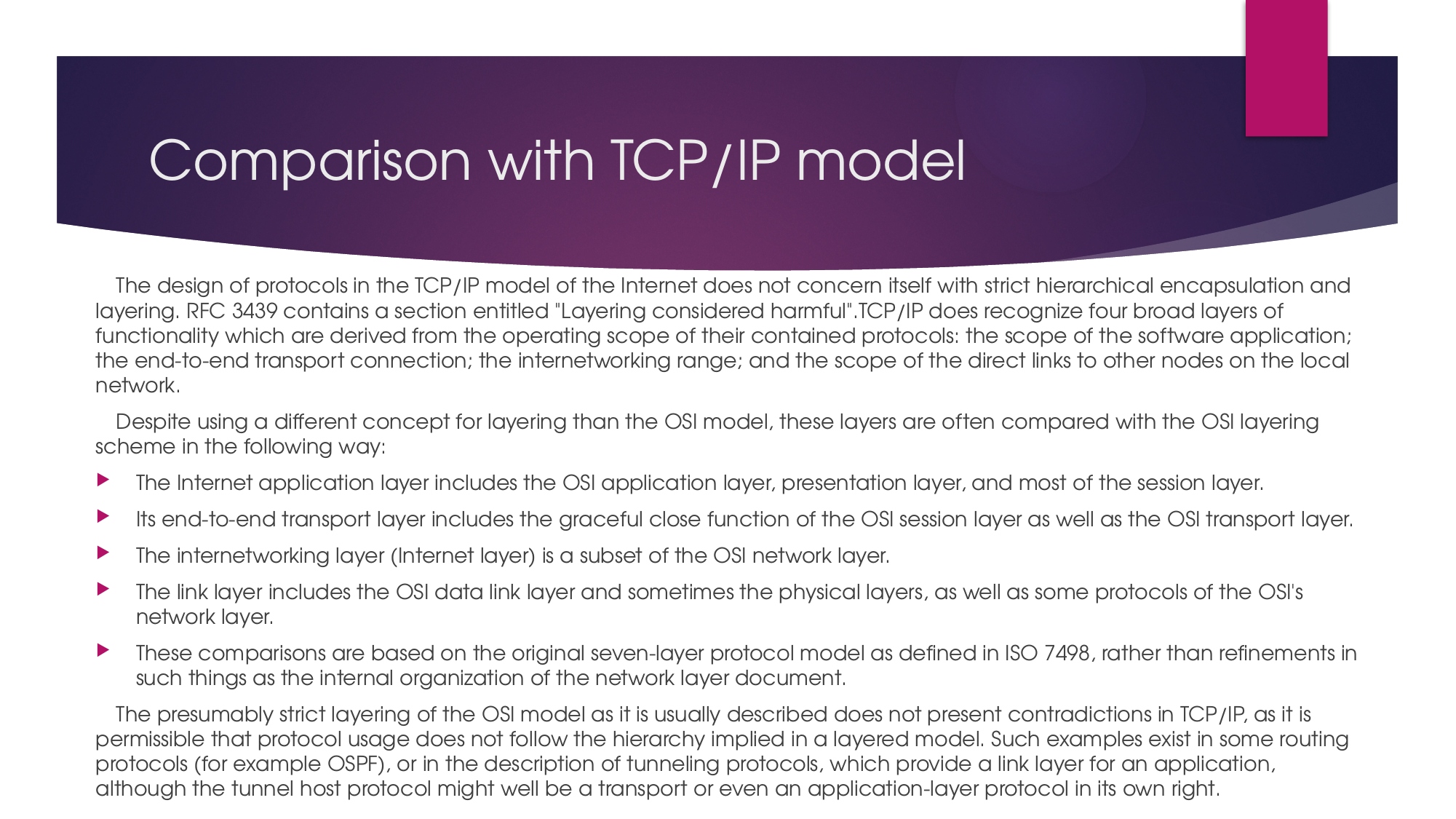

# Comparison with TCP/IP model
The design of protocols in the TCP/IP model of the Internet does not concern itself with strict hierarchical encapsulation and layering. RFC 3439 contains a section entitled "Layering considered harmful".TCP/IP does recognize four broad layers of functionality which are derived from the operating scope of their contained protocols: the scope of the software application; the end-to-end transport connection; the internetworking range; and the scope of the direct links to other nodes on the local network.
Despite using a different concept for layering than the OSI model, these layers are often compared with the OSI layering scheme in the following way:
The Internet application layer includes the OSI application layer, presentation layer, and most of the session layer.
Its end-to-end transport layer includes the graceful close function of the OSI session layer as well as the OSI transport layer.
The internetworking layer (Internet layer) is a subset of the OSI network layer.
The link layer includes the OSI data link layer and sometimes the physical layers, as well as some protocols of the OSI's network layer.
These comparisons are based on the original seven-layer protocol model as defined in ISO 7498, rather than refinements in such things as the internal organization of the network layer document.
The presumably strict layering of the OSI model as it is usually described does not present contradictions in TCP/IP, as it is permissible that protocol usage does not follow the hierarchy implied in a layered model. Such examples exist in some routing protocols (for example OSPF), or in the description of tunneling protocols, which provide a link layer for an application, although the tunnel host protocol might well be a transport or even an application-layer protocol in its own right.